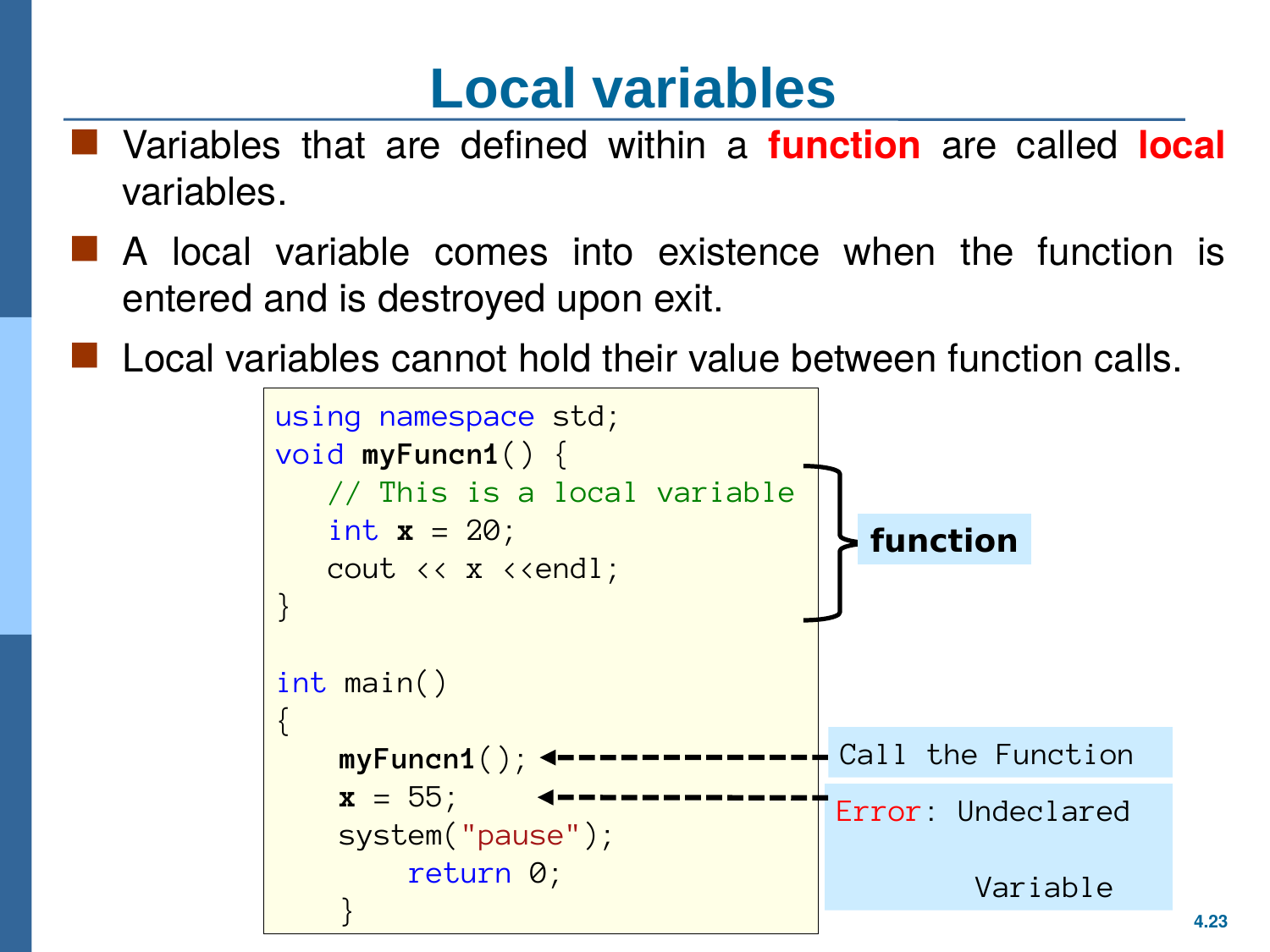

# Local variables
Variables that are defined within a function are called local variables.
A local variable comes into existence when the function is entered and is destroyed upon exit.
Local variables cannot hold their value between function calls.

using namespace std;
void myFuncn1() {
   // This is a local variable
   int x = 20;
   cout << x <<endl;
}

int main()
{
myFuncn1();
x = 55;
system("pause");
    return 0;
}

function
Call the Function
Error: Undeclared
        Variable